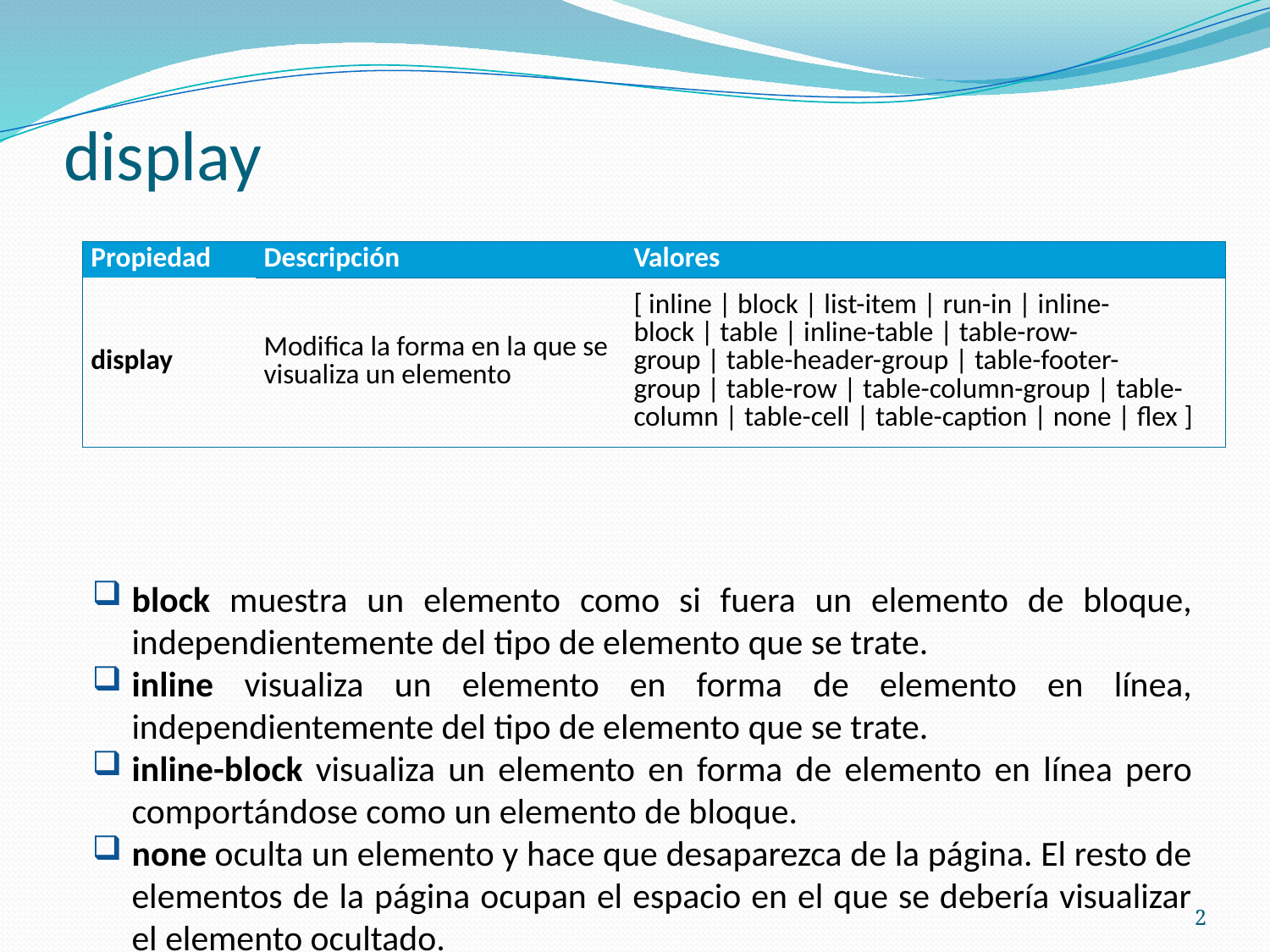

# display

block muestra un elemento como si fuera un elemento de bloque, independientemente del tipo de elemento que se trate.
inline visualiza un elemento en forma de elemento en línea, independientemente del tipo de elemento que se trate.
inline-block visualiza un elemento en forma de elemento en línea pero comportándose como un elemento de bloque.
none oculta un elemento y hace que desaparezca de la página. El resto de elementos de la página ocupan el espacio en el que se debería visualizar el elemento ocultado.

| Propiedad | Descripción | Valores |
| --- | --- | --- |
| display | Modifica la forma en la que se visualiza un elemento | [ inline | block | list-item | run-in | inline-block | table | inline-table | table-row-group | table-header-group | table-footer-group | table-row | table-column-group | table-column | table-cell | table-caption | none | flex ] |
2